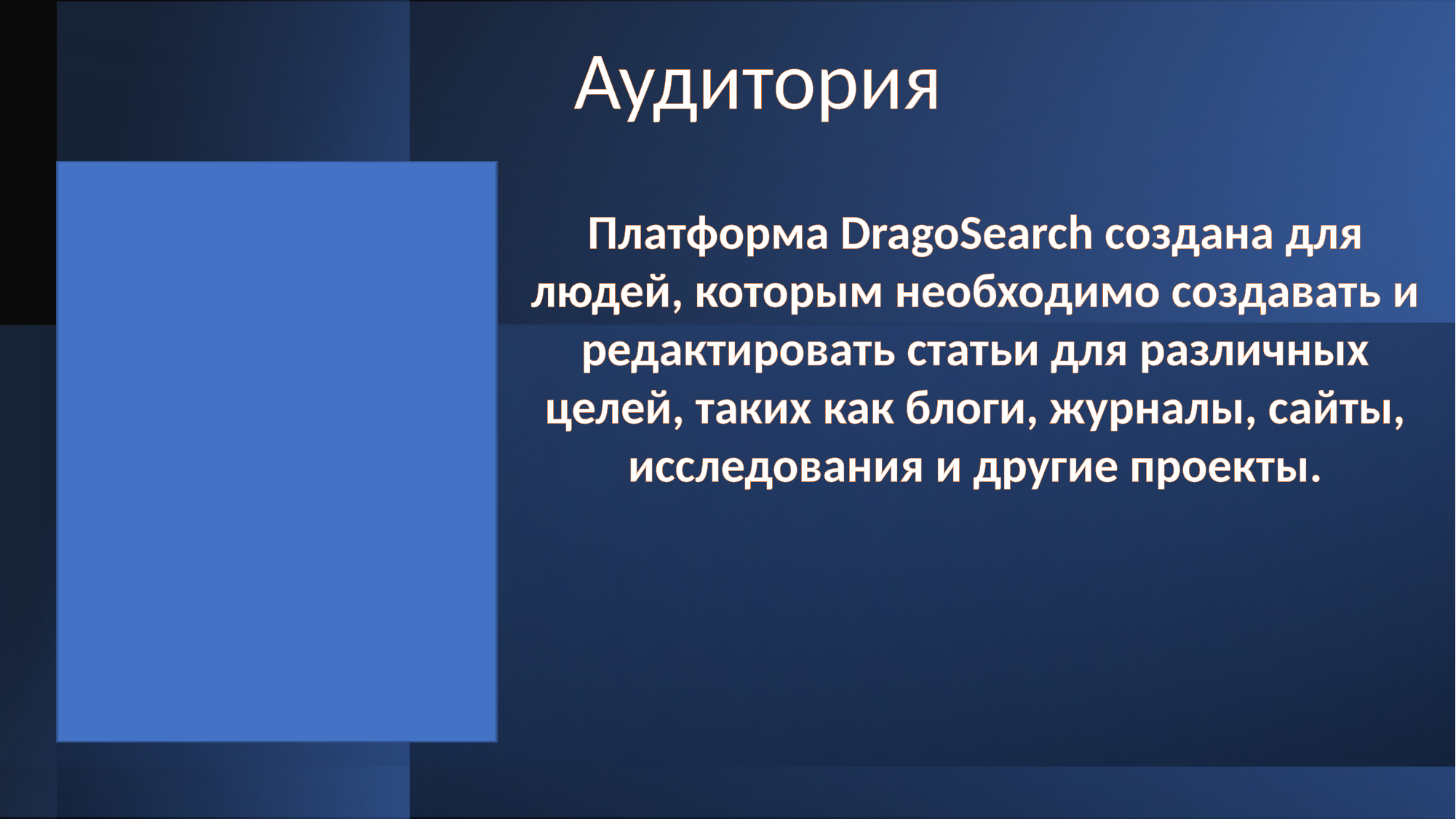

Аудитория

Платформа DragoSearch создана для людей, которым необходимо создавать и редактировать статьи для различных целей, таких как блоги, журналы, сайты, исследования и другие проекты.